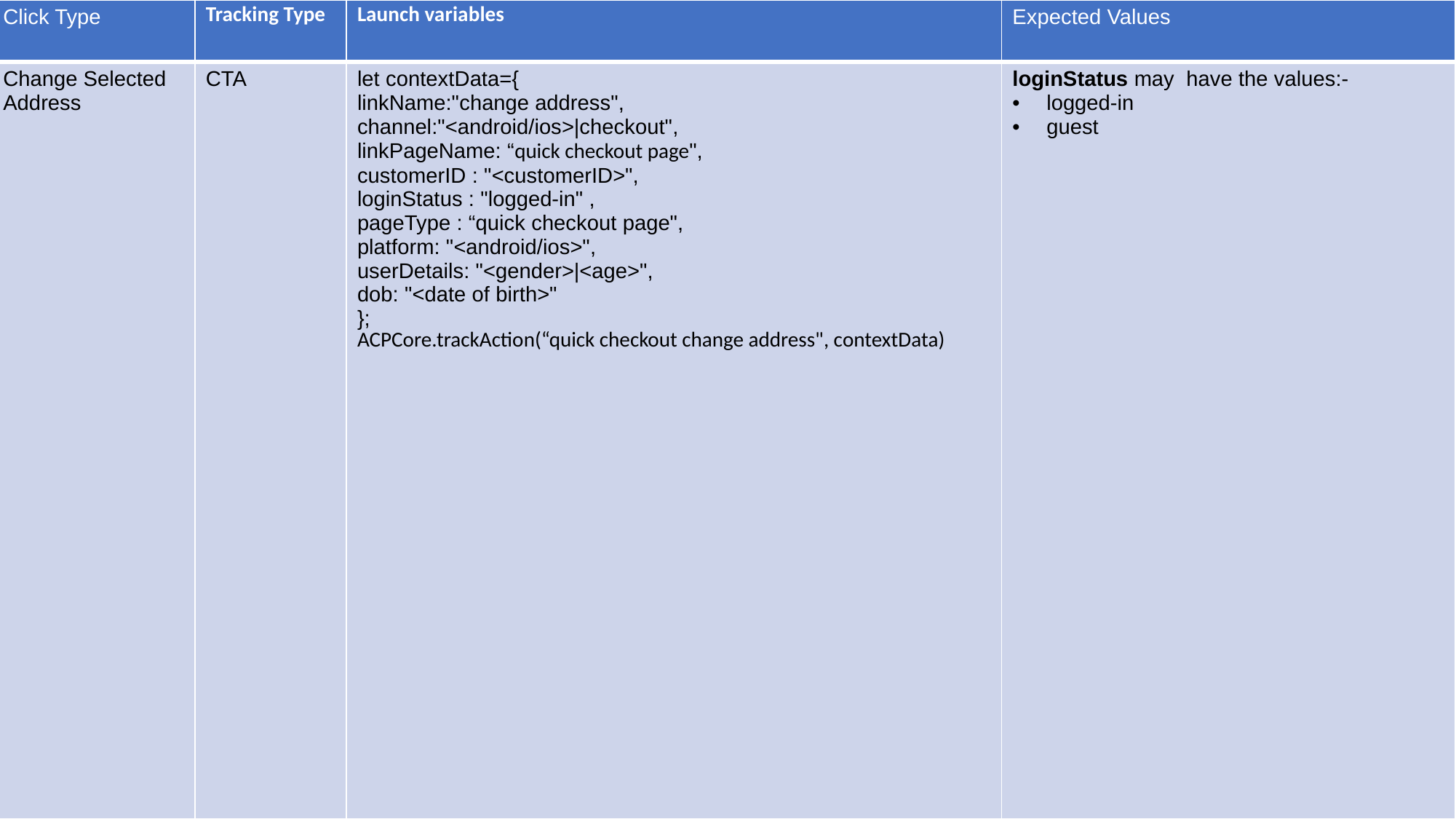

| Click Type | Tracking Type | Launch variables | Expected Values |
| --- | --- | --- | --- |
| Change Selected Address | CTA | let contextData={ linkName:"change address", channel:"<android/ios>|checkout", linkPageName: “quick checkout page", customerID : "<customerID>", loginStatus : "logged-in" , pageType : “quick checkout page", platform: "<android/ios>", userDetails: "<gender>|<age>", dob: "<date of birth>" }; ACPCore.trackAction(“quick checkout change address", contextData) | loginStatus may have the values:- logged-in guest |